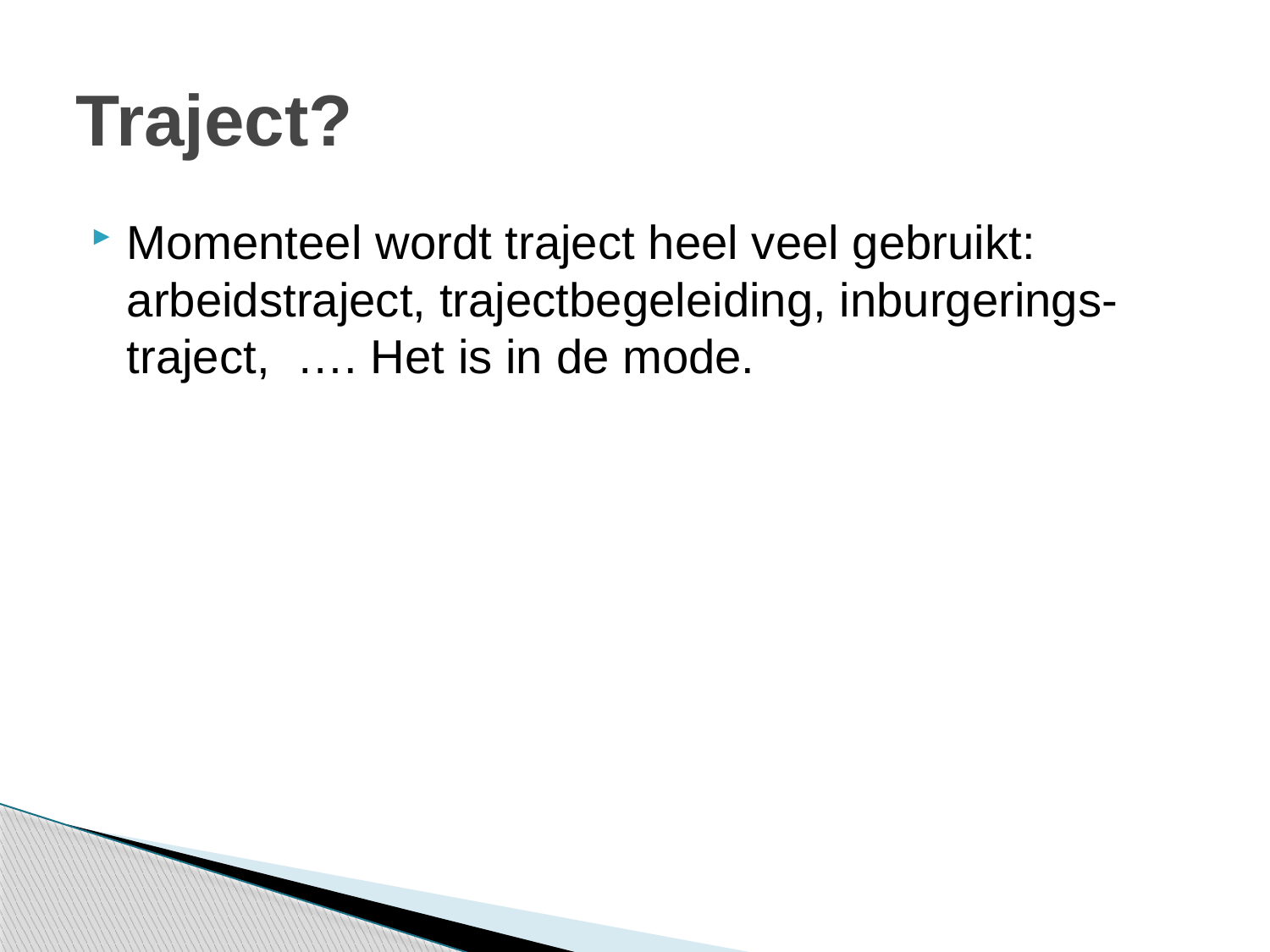

# Traject?
Momenteel wordt traject heel veel gebruikt: arbeidstraject, trajectbegeleiding, inburgerings-traject,  …. Het is in de mode.